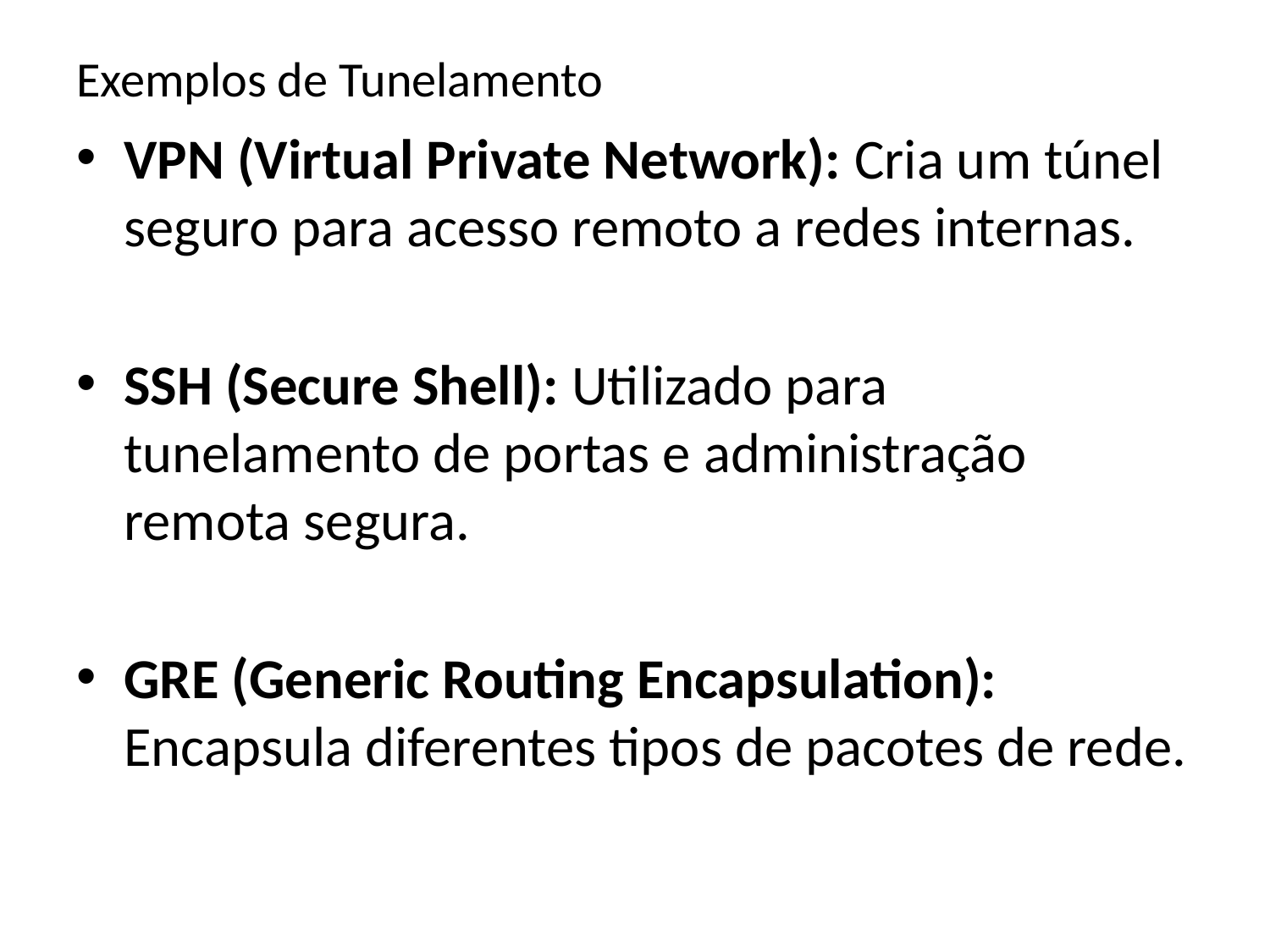

# Exemplos de Tunelamento
VPN (Virtual Private Network): Cria um túnel seguro para acesso remoto a redes internas.

SSH (Secure Shell): Utilizado para tunelamento de portas e administração remota segura.

GRE (Generic Routing Encapsulation): Encapsula diferentes tipos de pacotes de rede.